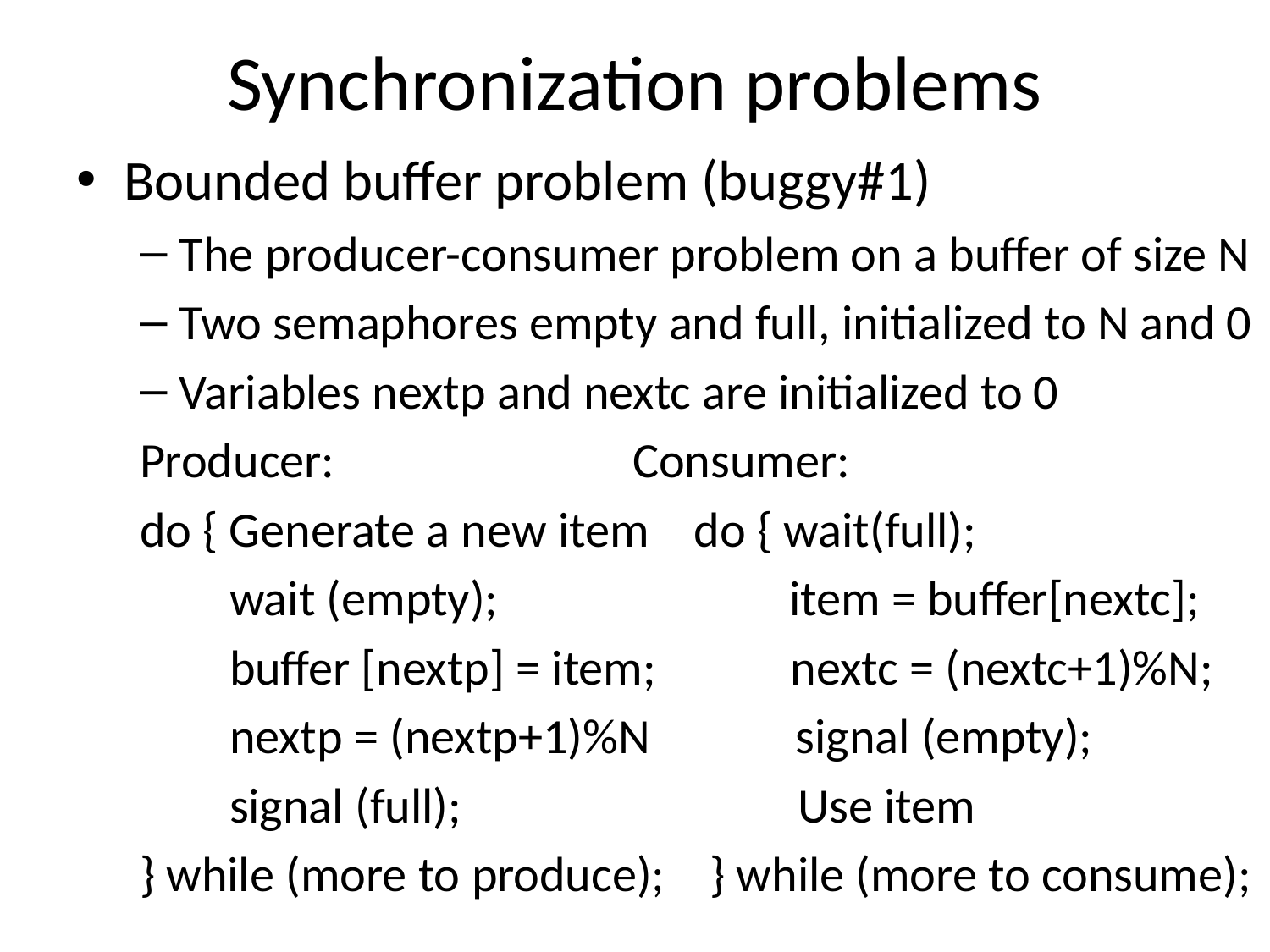

# Synchronization problems
Bounded buffer problem (buggy#1)
The producer-consumer problem on a buffer of size N
Two semaphores empty and full, initialized to N and 0
Variables nextp and nextc are initialized to 0
Producer:		          Consumer:
do { Generate a new item    do { wait(full);
        wait (empty);                          item = buffer[nextc];
        buffer [nextp] = item;            nextc = (nextc+1)%N;
        nextp = (nextp+1)%N             signal (empty);
        signal (full);                              Use item
} while (more to produce);    } while (more to consume);